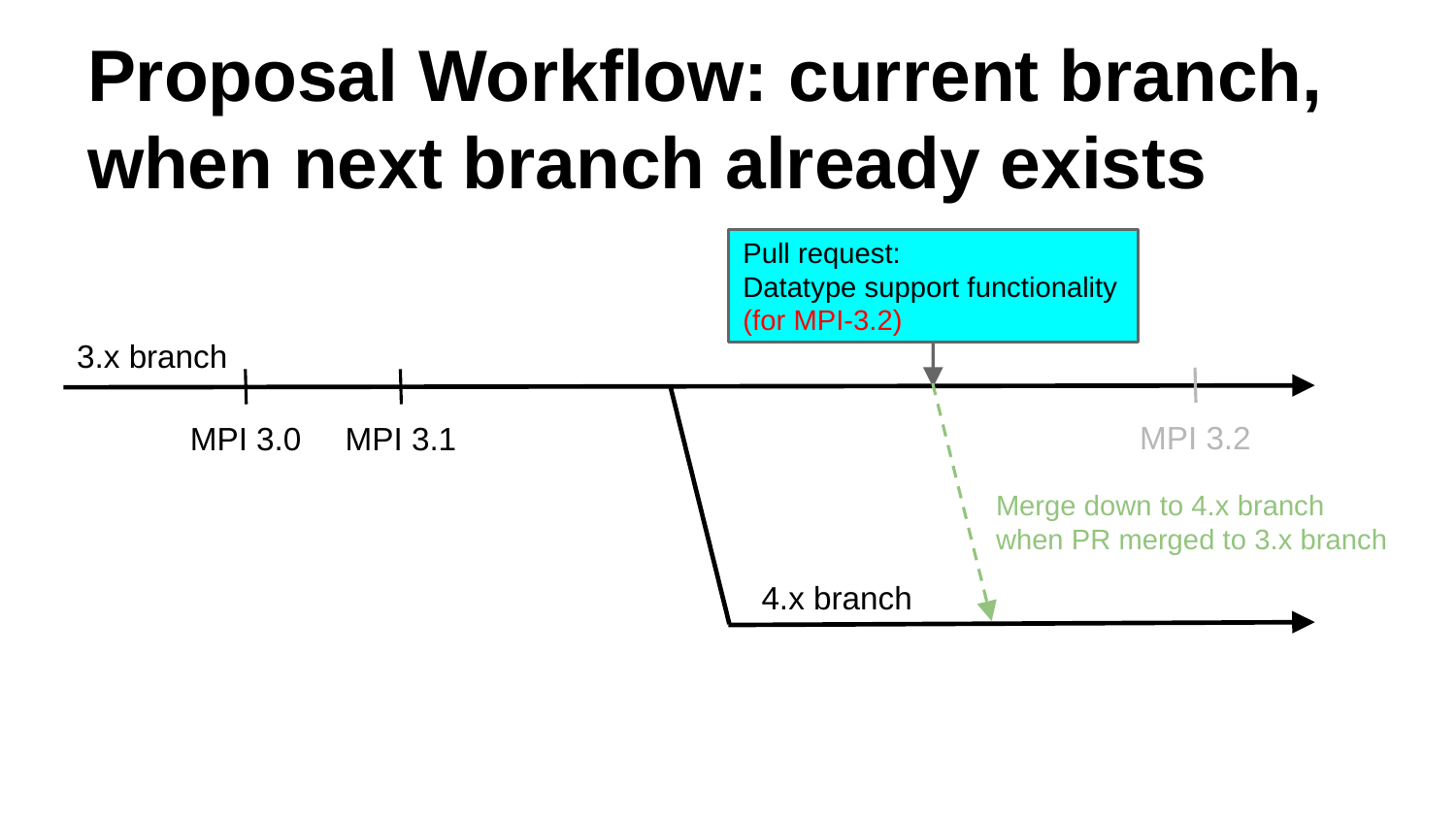

# Proposal Workflow: current branch, when next branch already exists
Pull request:
Datatype support functionality (for MPI-3.2)
3.x branch
MPI 3.2
MPI 3.0
MPI 3.1
Merge down to 4.x branch
when PR merged to 3.x branch
4.x branch